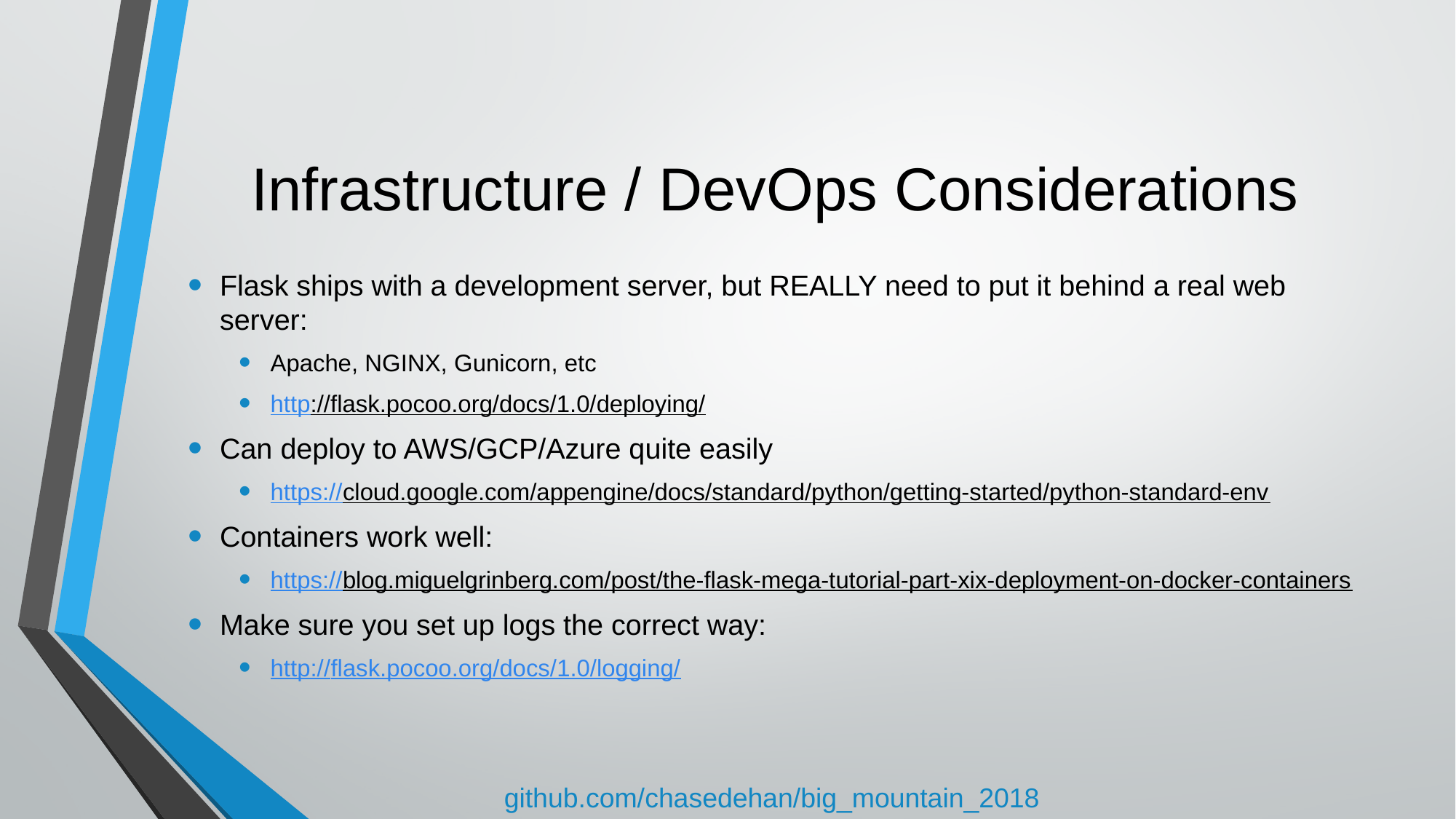

# Infrastructure / DevOps Considerations
Flask ships with a development server, but REALLY need to put it behind a real web server:
Apache, NGINX, Gunicorn, etc
http://flask.pocoo.org/docs/1.0/deploying/
Can deploy to AWS/GCP/Azure quite easily
https://cloud.google.com/appengine/docs/standard/python/getting-started/python-standard-env
Containers work well:
https://blog.miguelgrinberg.com/post/the-flask-mega-tutorial-part-xix-deployment-on-docker-containers
Make sure you set up logs the correct way:
http://flask.pocoo.org/docs/1.0/logging/
github.com/chasedehan/big_mountain_2018